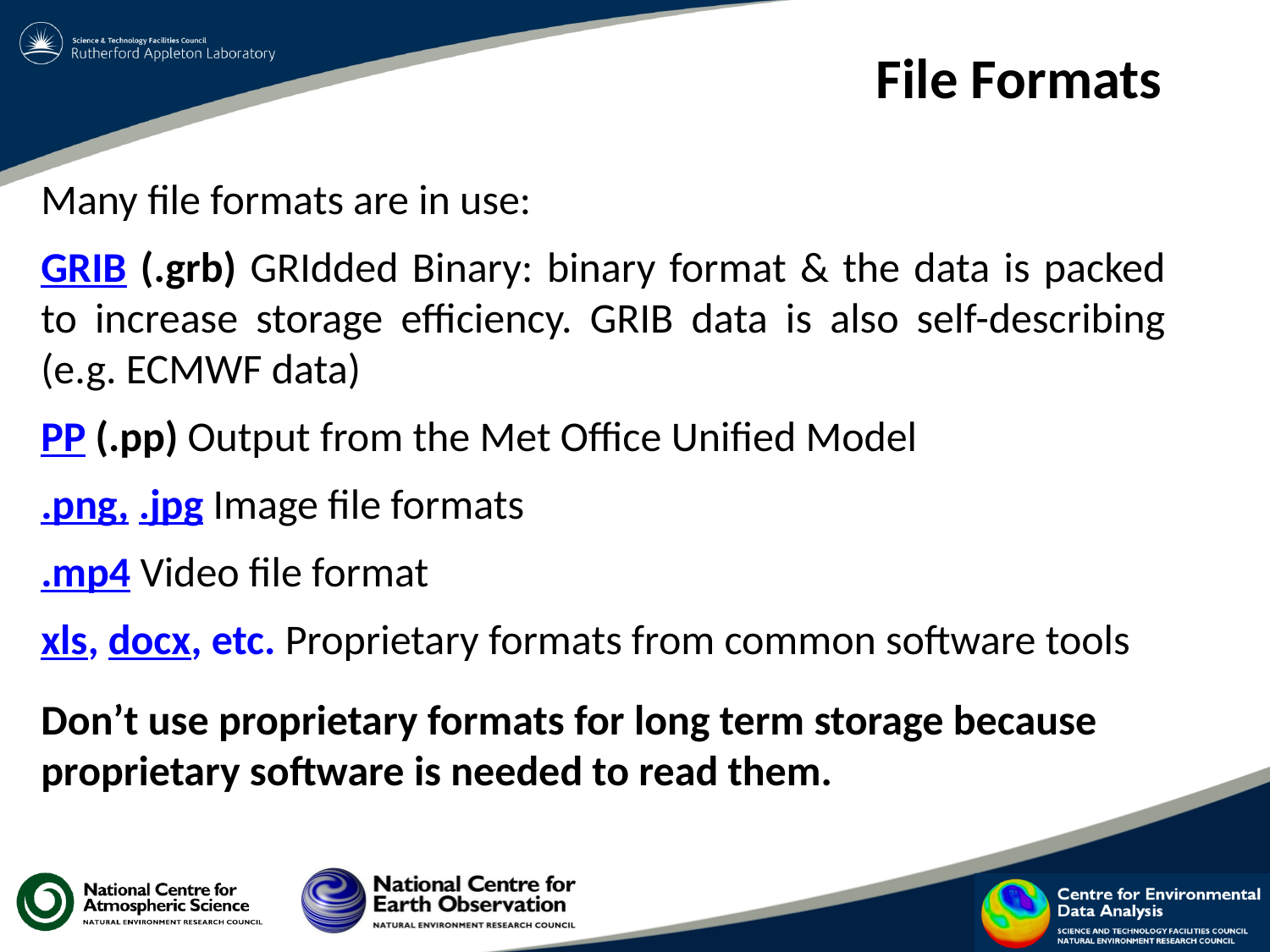

File Formats
Many file formats are in use:

GRIB (.grb) GRIdded Binary: binary format & the data is packed to increase storage efficiency. GRIB data is also self-describing (e.g. ECMWF data)

PP (.pp) Output from the Met Office Unified Model

.png, .jpg Image file formats

.mp4 Video file format

xls, docx, etc. Proprietary formats from common software tools

Don’t use proprietary formats for long term storage because proprietary software is needed to read them.